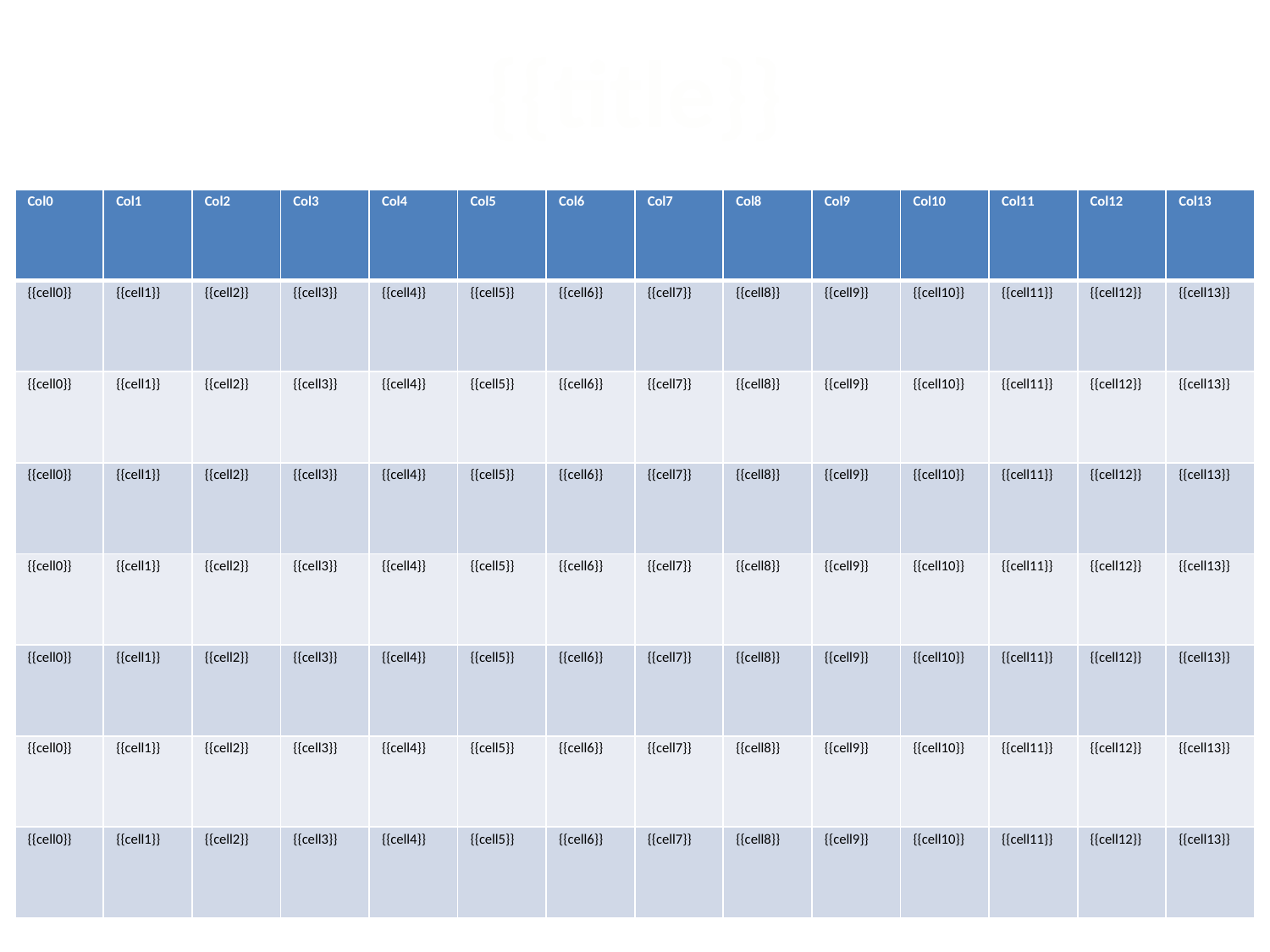

{{title}}
| Col0 | Col1 | Col2 | Col3 | Col4 | Col5 | Col6 | Col7 | Col8 | Col9 | Col10 | Col11 | Col12 | Col13 |
| --- | --- | --- | --- | --- | --- | --- | --- | --- | --- | --- | --- | --- | --- |
| {{cell0}} | {{cell1}} | {{cell2}} | {{cell3}} | {{cell4}} | {{cell5}} | {{cell6}} | {{cell7}} | {{cell8}} | {{cell9}} | {{cell10}} | {{cell11}} | {{cell12}} | {{cell13}} |
| {{cell0}} | {{cell1}} | {{cell2}} | {{cell3}} | {{cell4}} | {{cell5}} | {{cell6}} | {{cell7}} | {{cell8}} | {{cell9}} | {{cell10}} | {{cell11}} | {{cell12}} | {{cell13}} |
| {{cell0}} | {{cell1}} | {{cell2}} | {{cell3}} | {{cell4}} | {{cell5}} | {{cell6}} | {{cell7}} | {{cell8}} | {{cell9}} | {{cell10}} | {{cell11}} | {{cell12}} | {{cell13}} |
| {{cell0}} | {{cell1}} | {{cell2}} | {{cell3}} | {{cell4}} | {{cell5}} | {{cell6}} | {{cell7}} | {{cell8}} | {{cell9}} | {{cell10}} | {{cell11}} | {{cell12}} | {{cell13}} |
| {{cell0}} | {{cell1}} | {{cell2}} | {{cell3}} | {{cell4}} | {{cell5}} | {{cell6}} | {{cell7}} | {{cell8}} | {{cell9}} | {{cell10}} | {{cell11}} | {{cell12}} | {{cell13}} |
| {{cell0}} | {{cell1}} | {{cell2}} | {{cell3}} | {{cell4}} | {{cell5}} | {{cell6}} | {{cell7}} | {{cell8}} | {{cell9}} | {{cell10}} | {{cell11}} | {{cell12}} | {{cell13}} |
| {{cell0}} | {{cell1}} | {{cell2}} | {{cell3}} | {{cell4}} | {{cell5}} | {{cell6}} | {{cell7}} | {{cell8}} | {{cell9}} | {{cell10}} | {{cell11}} | {{cell12}} | {{cell13}} |